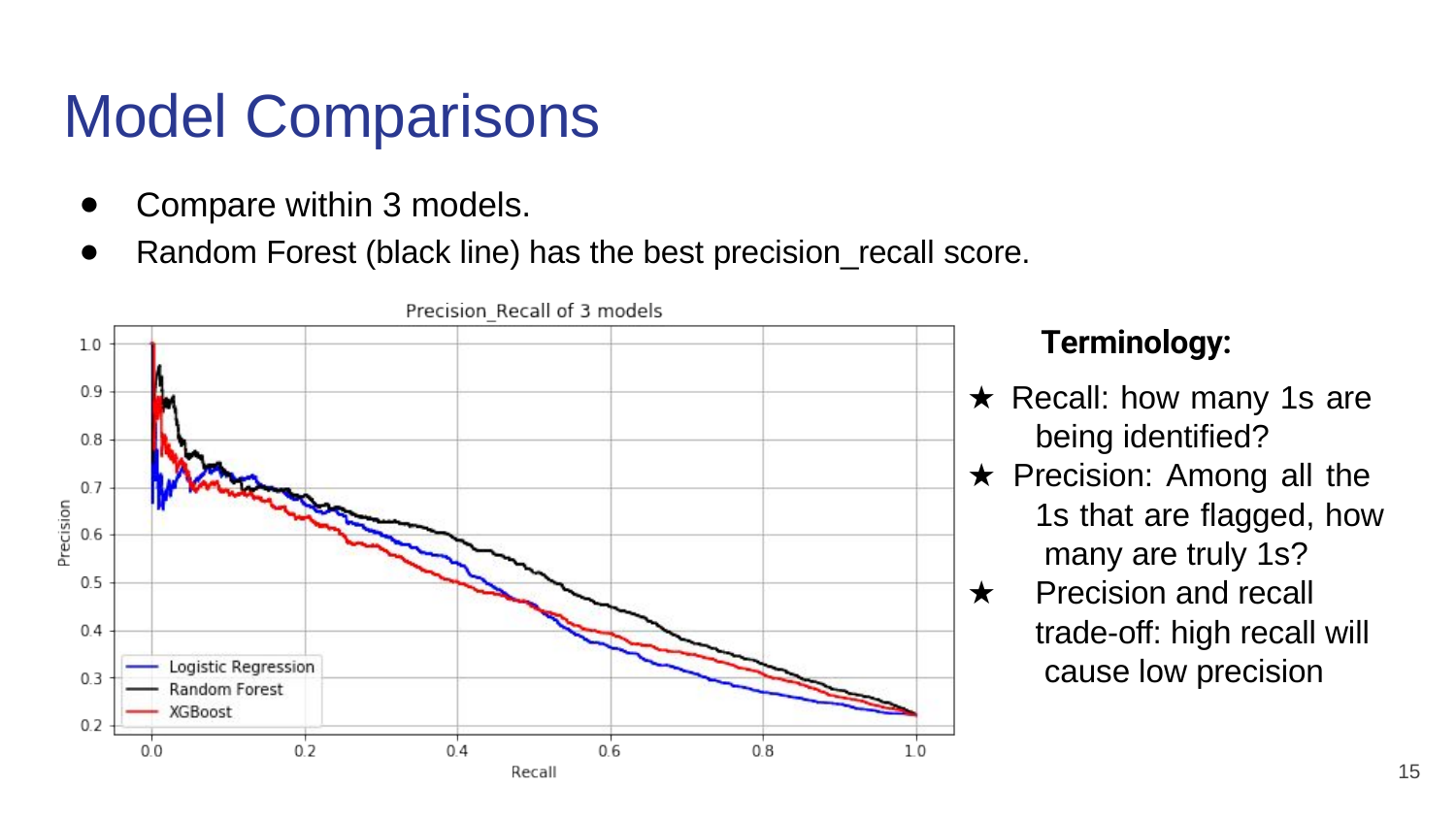

# Model Comparisons
Compare within 3 models.
Random Forest (black line) has the best precision_recall score.

Terminology:
★ Recall: how many 1s are  being identiﬁed?
★ Precision: Among all the  1s that are ﬂagged, how  many are truly 1s?
★	Precision and recall  trade-off: high recall will  cause low precision

15